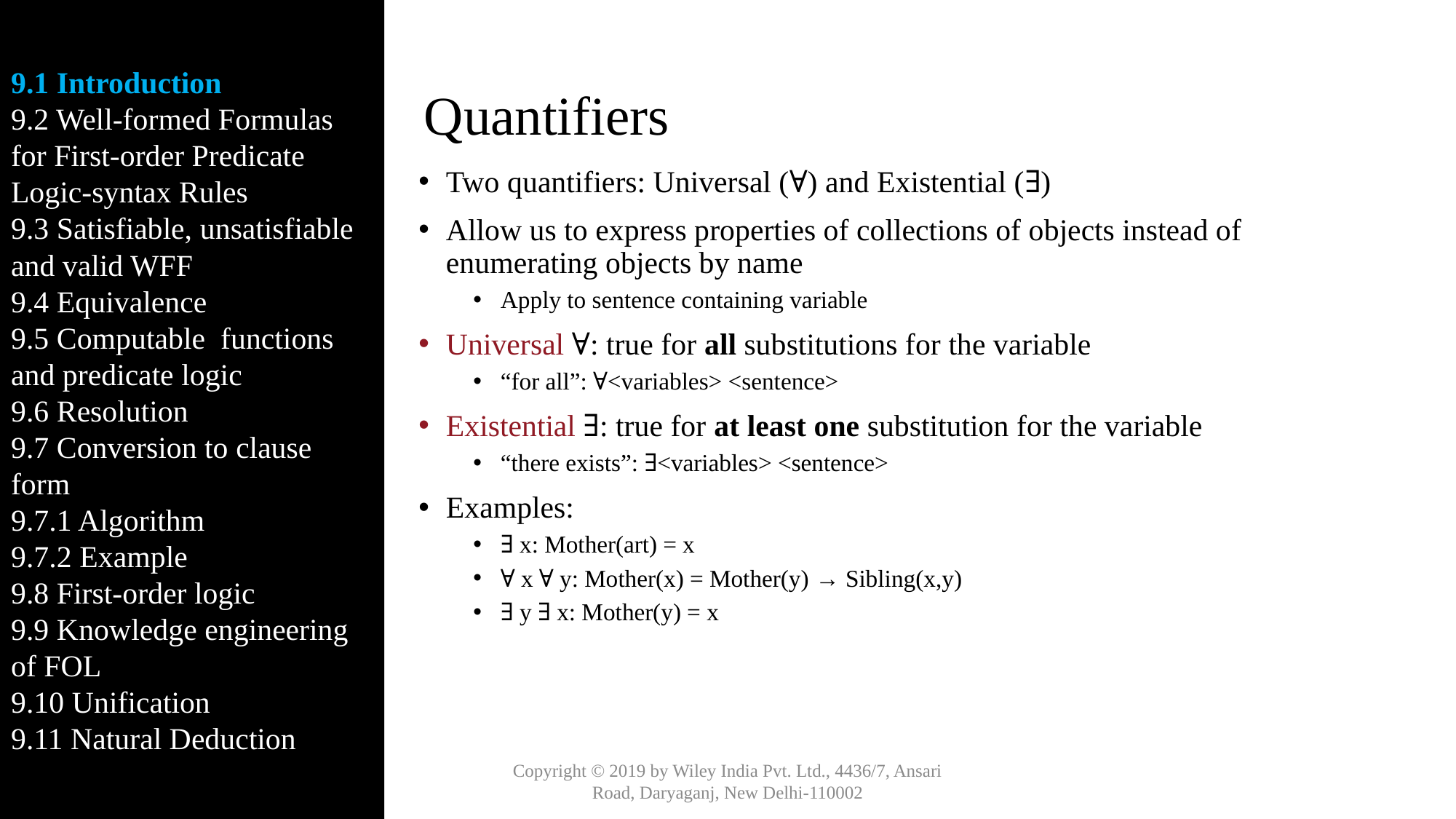

9.1 Introduction
9.2 Well-formed Formulas for First-order Predicate Logic-syntax Rules
9.3 Satisfiable, unsatisfiable and valid WFF
9.4 Equivalence
9.5 Computable  functions and predicate logic
9.6 Resolution
9.7 Conversion to clause form
9.7.1 Algorithm
9.7.2 Example
9.8 First-order logic
9.9 Knowledge engineering of FOL
9.10 Unification
9.11 Natural Deduction
# Quantifiers
Two quantifiers: Universal (∀) and Existential (∃)
Allow us to express properties of collections of objects instead of enumerating objects by name
Apply to sentence containing variable
Universal ∀: true for all substitutions for the variable
“for all”: ∀<variables> <sentence>
Existential ∃: true for at least one substitution for the variable
“there exists”: ∃<variables> <sentence>
Examples:
∃ x: Mother(art) = x
∀ x ∀ y: Mother(x) = Mother(y) → Sibling(x,y)
∃ y ∃ x: Mother(y) = x
Copyright © 2019 by Wiley India Pvt. Ltd., 4436/7, Ansari Road, Daryaganj, New Delhi-110002